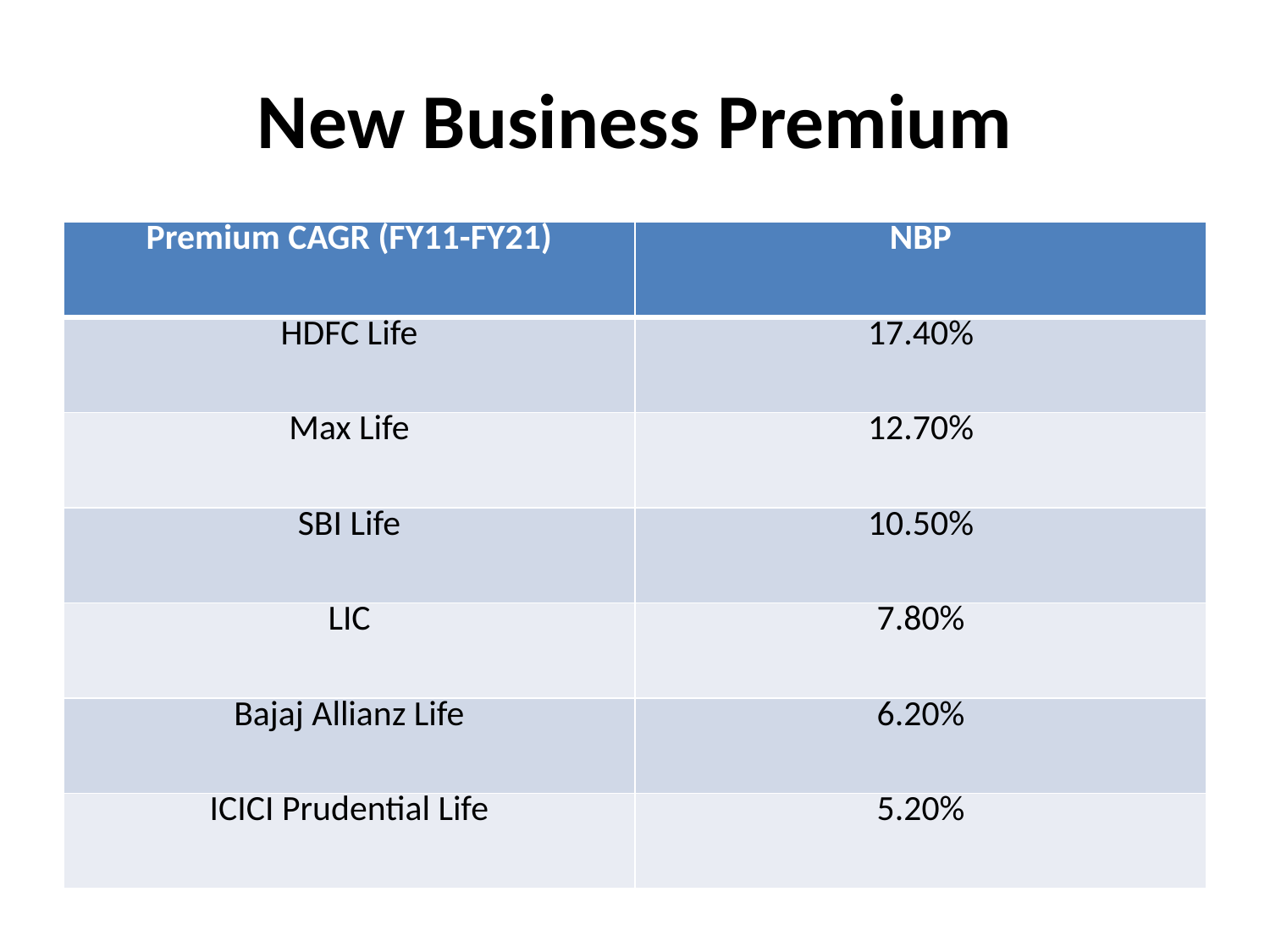

# New Business Premium
| Premium CAGR (FY11-FY21) | NBP |
| --- | --- |
| HDFC Life | 17.40% |
| Max Life | 12.70% |
| SBI Life | 10.50% |
| LIC | 7.80% |
| Bajaj Allianz Life | 6.20% |
| ICICI Prudential Life | 5.20% |